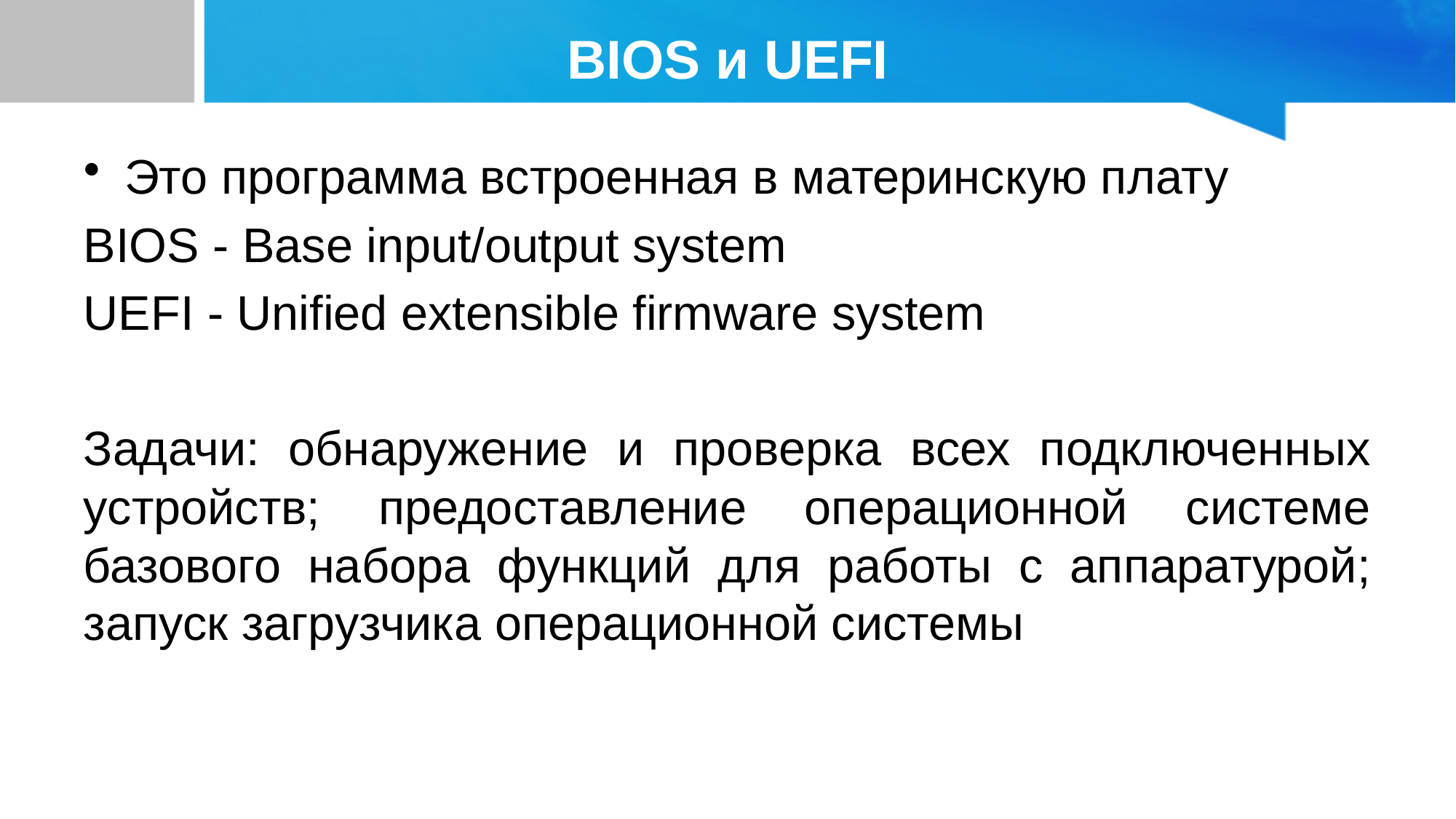

# BIOS и UEFI
Это программа встроенная в материнскую плату
BIOS - Base input/output system
UEFI - Unified extensible firmware system

Задачи: обнаружение и проверка всех подключенных устройств; предоставление операционной системе базового набора функций для работы с аппаратурой; запуск загрузчика операционной системы